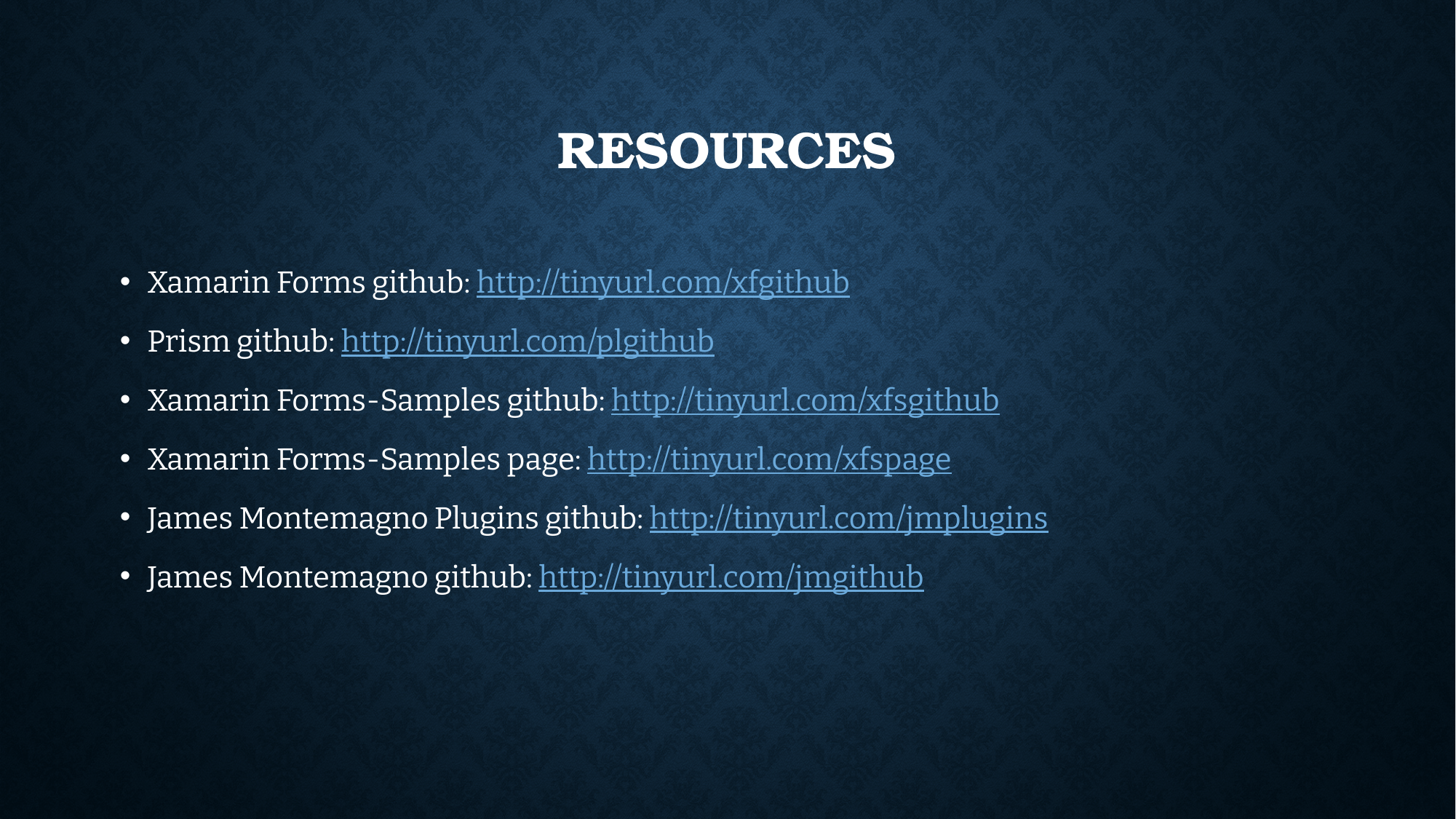

# Resources
Xamarin Forms github: http://tinyurl.com/xfgithub
Prism github: http://tinyurl.com/plgithub
Xamarin Forms-Samples github: http://tinyurl.com/xfsgithub
Xamarin Forms-Samples page: http://tinyurl.com/xfspage
James Montemagno Plugins github: http://tinyurl.com/jmplugins
James Montemagno github: http://tinyurl.com/jmgithub